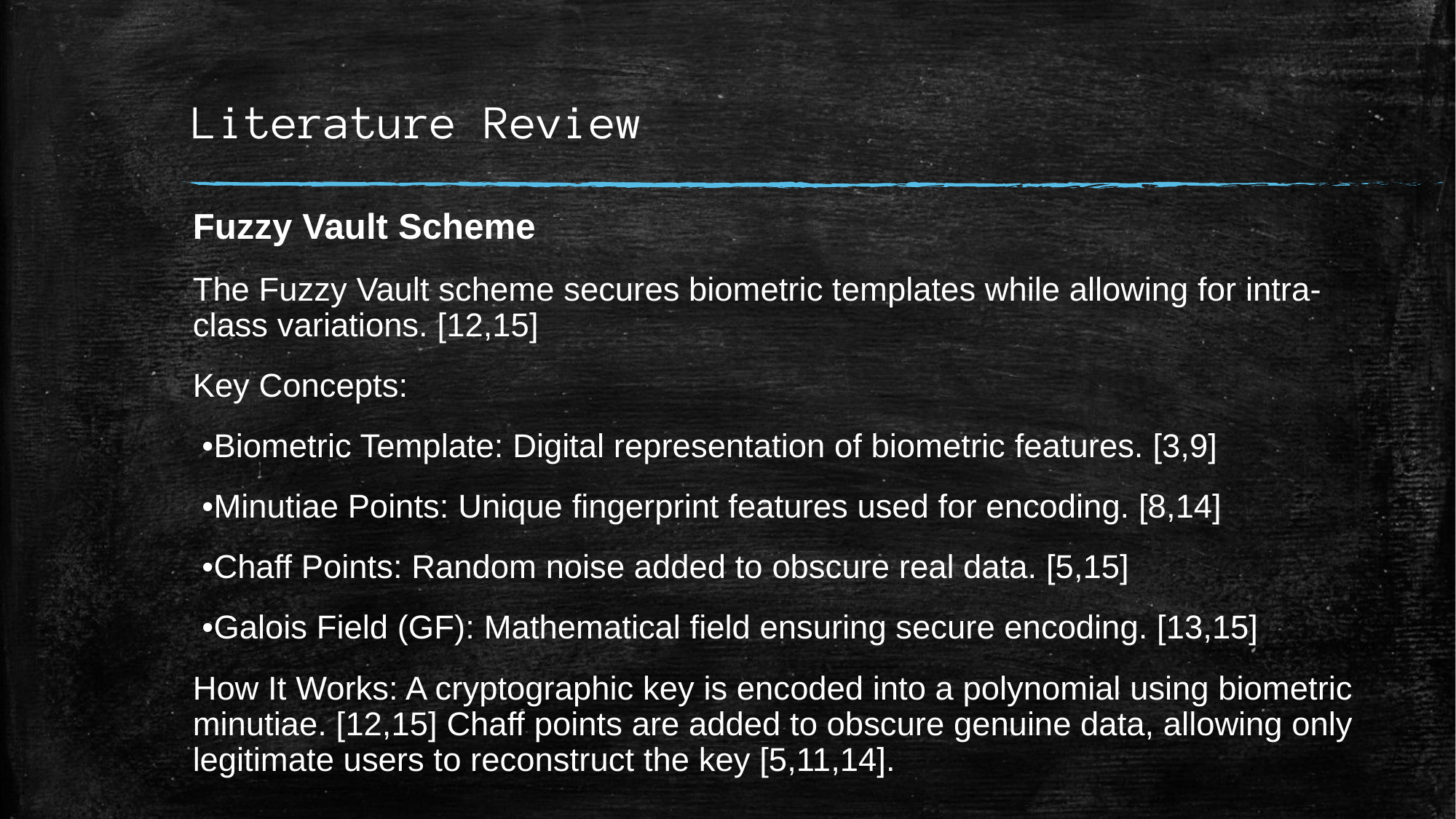

# Literature Review
Fuzzy Vault Scheme
The Fuzzy Vault scheme secures biometric templates while allowing for intra-class variations. [12,15]
Key Concepts:
 •Biometric Template: Digital representation of biometric features. [3,9]
 •Minutiae Points: Unique fingerprint features used for encoding. [8,14]
 •Chaff Points: Random noise added to obscure real data. [5,15]
 •Galois Field (GF): Mathematical field ensuring secure encoding. [13,15]
How It Works: A cryptographic key is encoded into a polynomial using biometric minutiae. [12,15] Chaff points are added to obscure genuine data, allowing only legitimate users to reconstruct the key [5,11,14].